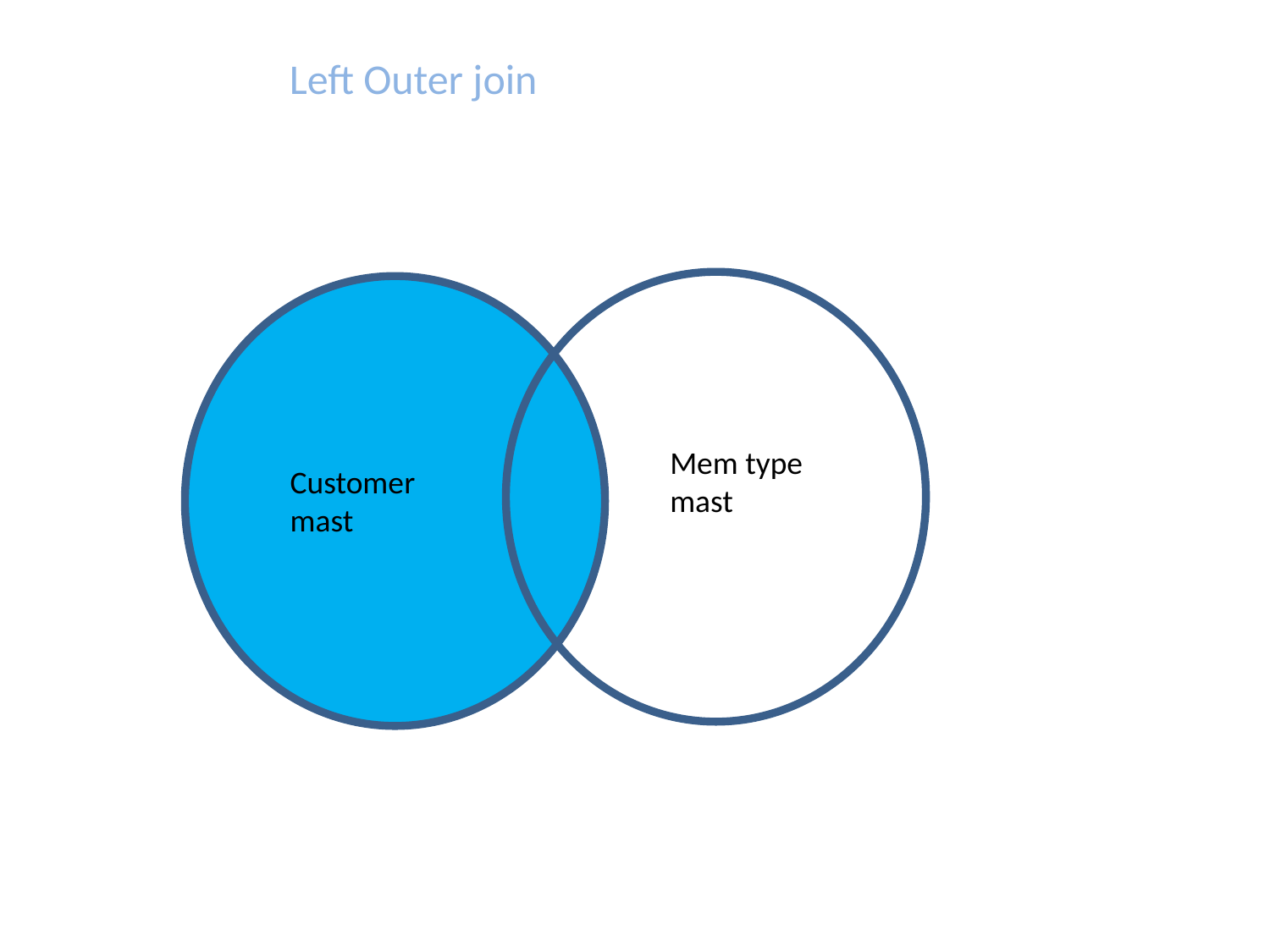

Left Outer join

Mem type
mast
Customer
mast